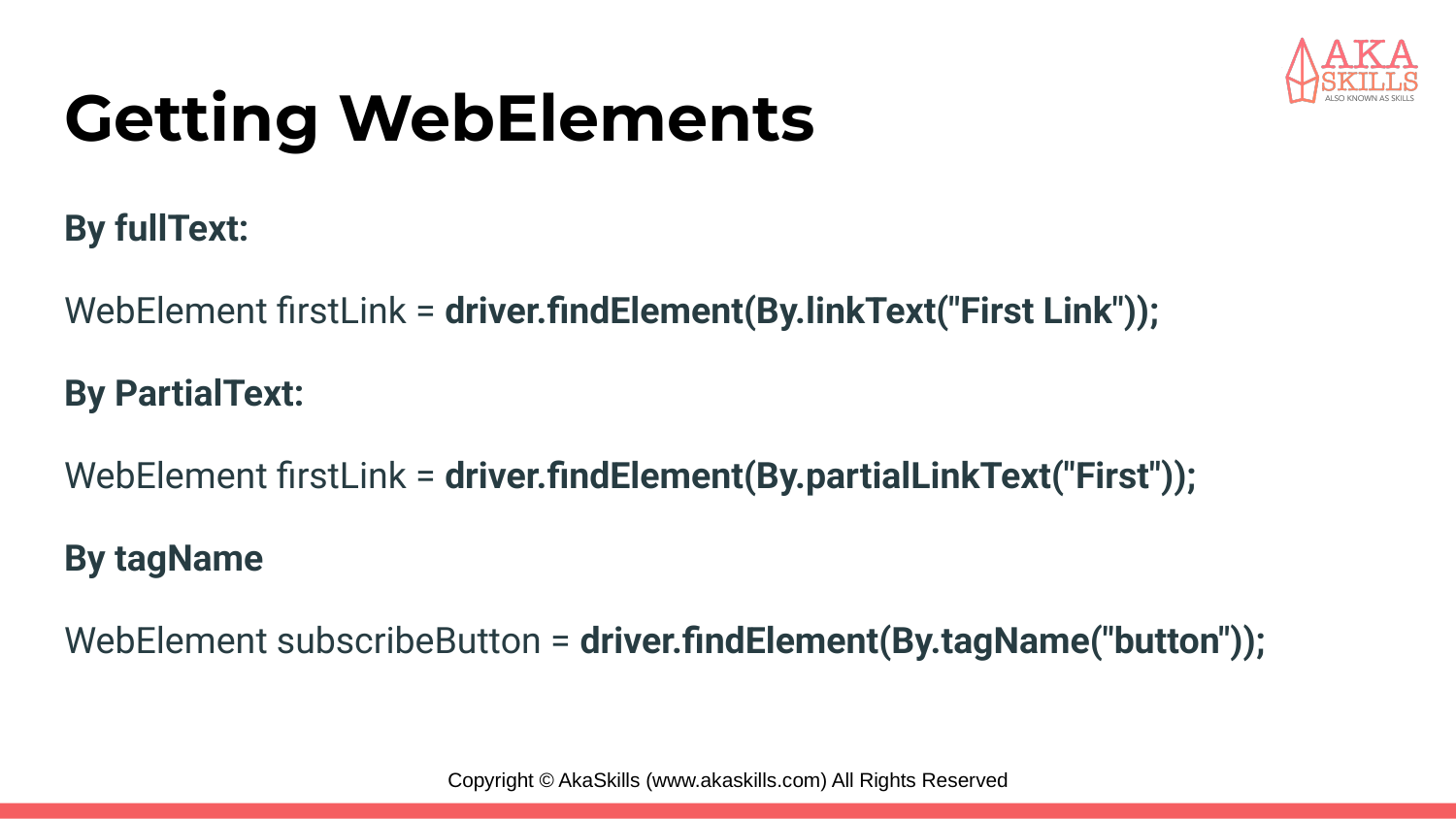

# Getting WebElements
By fullText:
WebElement firstLink = driver.findElement(By.linkText("First Link"));
By PartialText:
WebElement firstLink = driver.findElement(By.partialLinkText("First"));
By tagName
WebElement subscribeButton = driver.findElement(By.tagName("button"));